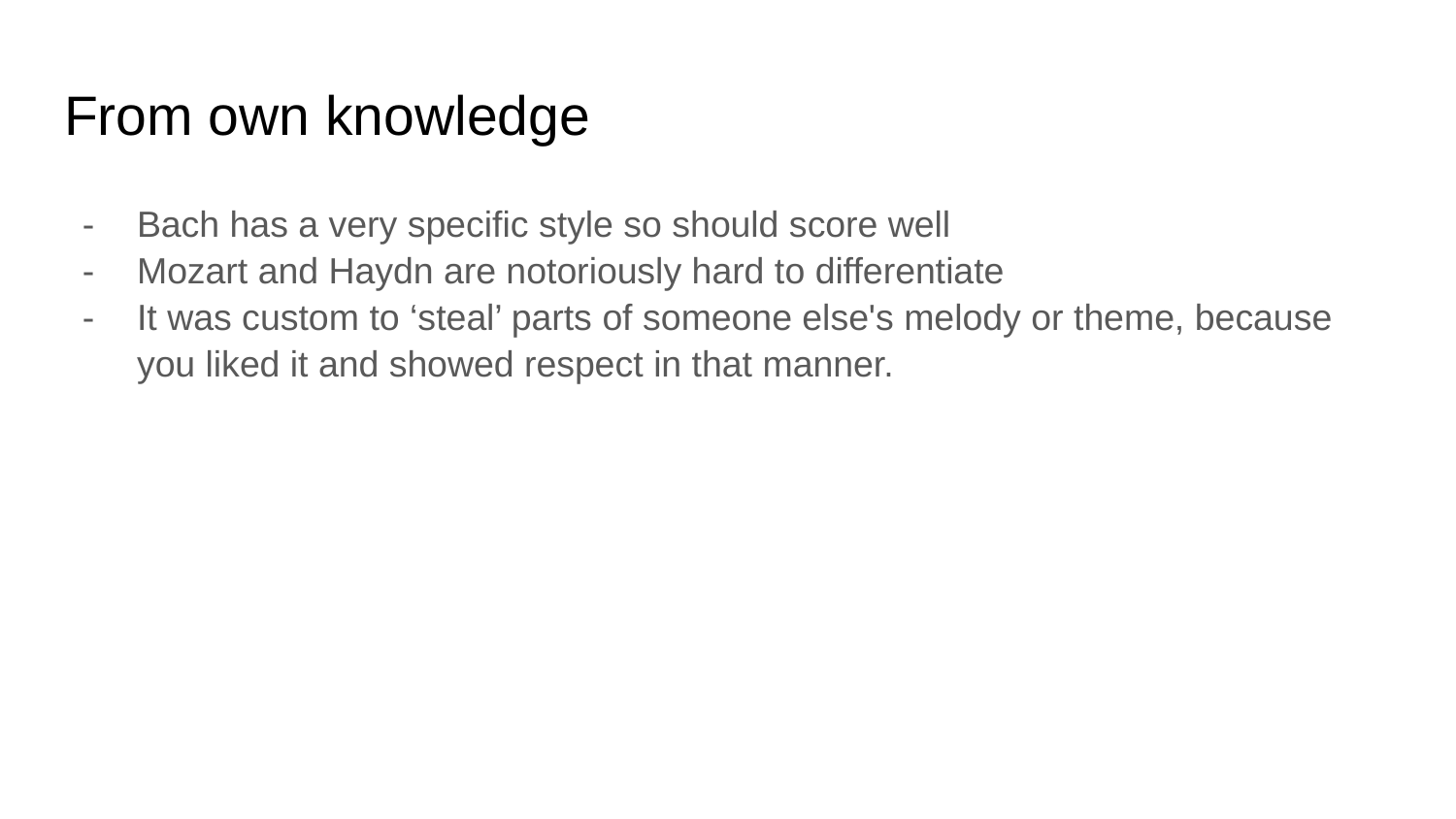

# From own knowledge
Bach has a very specific style so should score well
Mozart and Haydn are notoriously hard to differentiate
It was custom to ‘steal’ parts of someone else's melody or theme, because you liked it and showed respect in that manner.